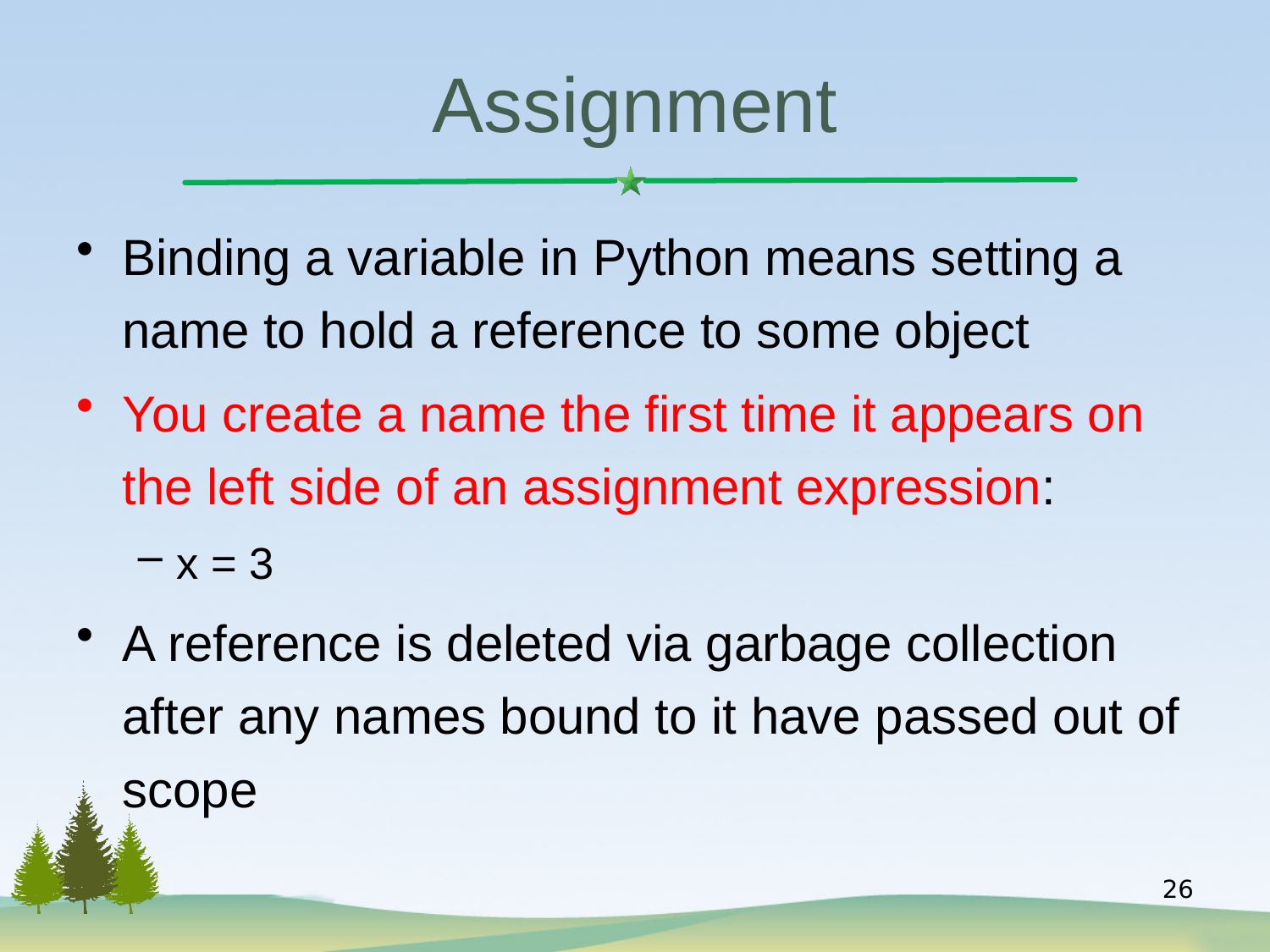

# Assignment
Binding a variable in Python means setting a name to hold a reference to some object
You create a name the first time it appears on the left side of an assignment expression:
x = 3
A reference is deleted via garbage collection after any names bound to it have passed out of scope

26